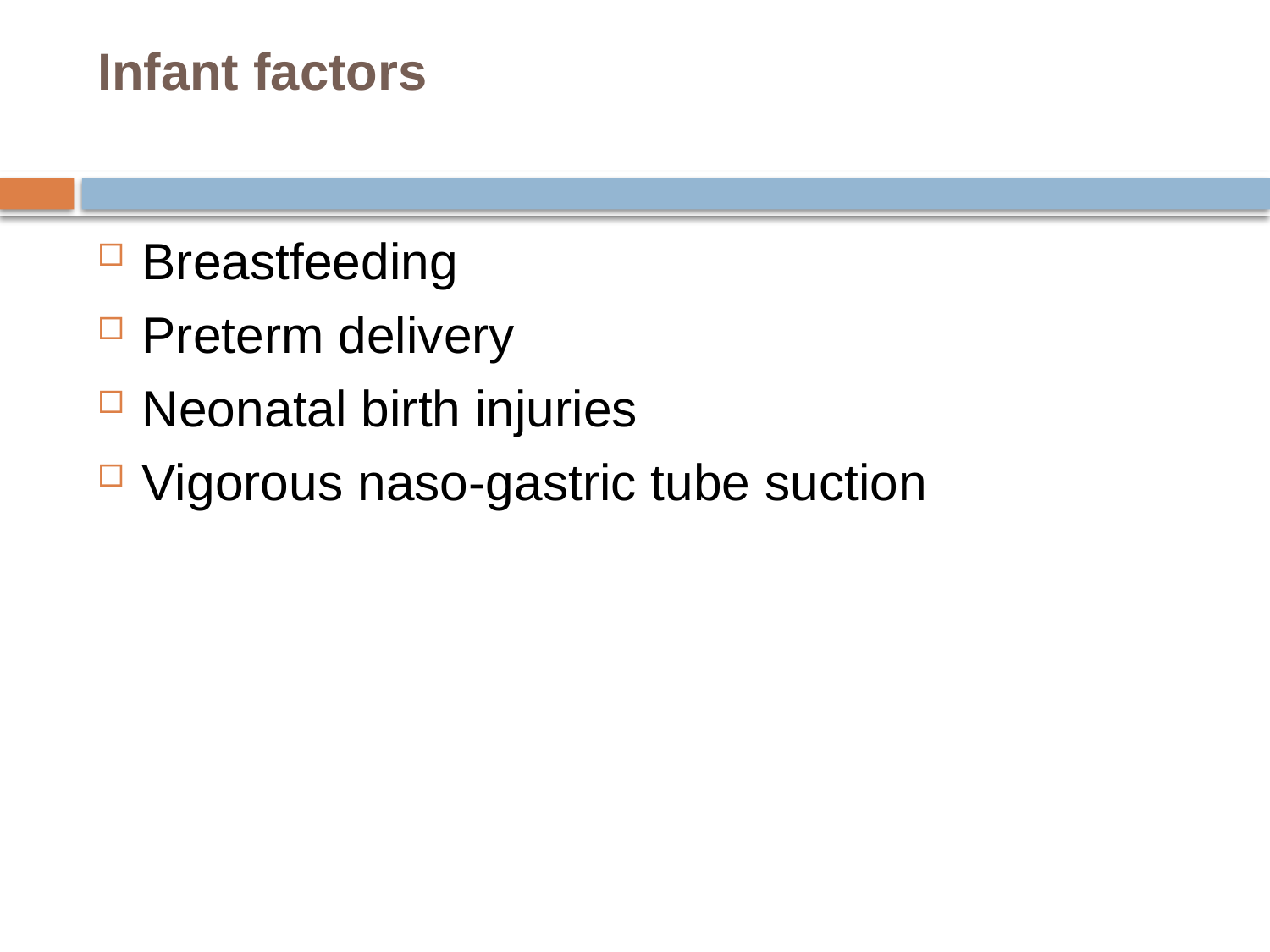

# Infant factors
Breastfeeding
Preterm delivery
Neonatal birth injuries
Vigorous naso-gastric tube suction